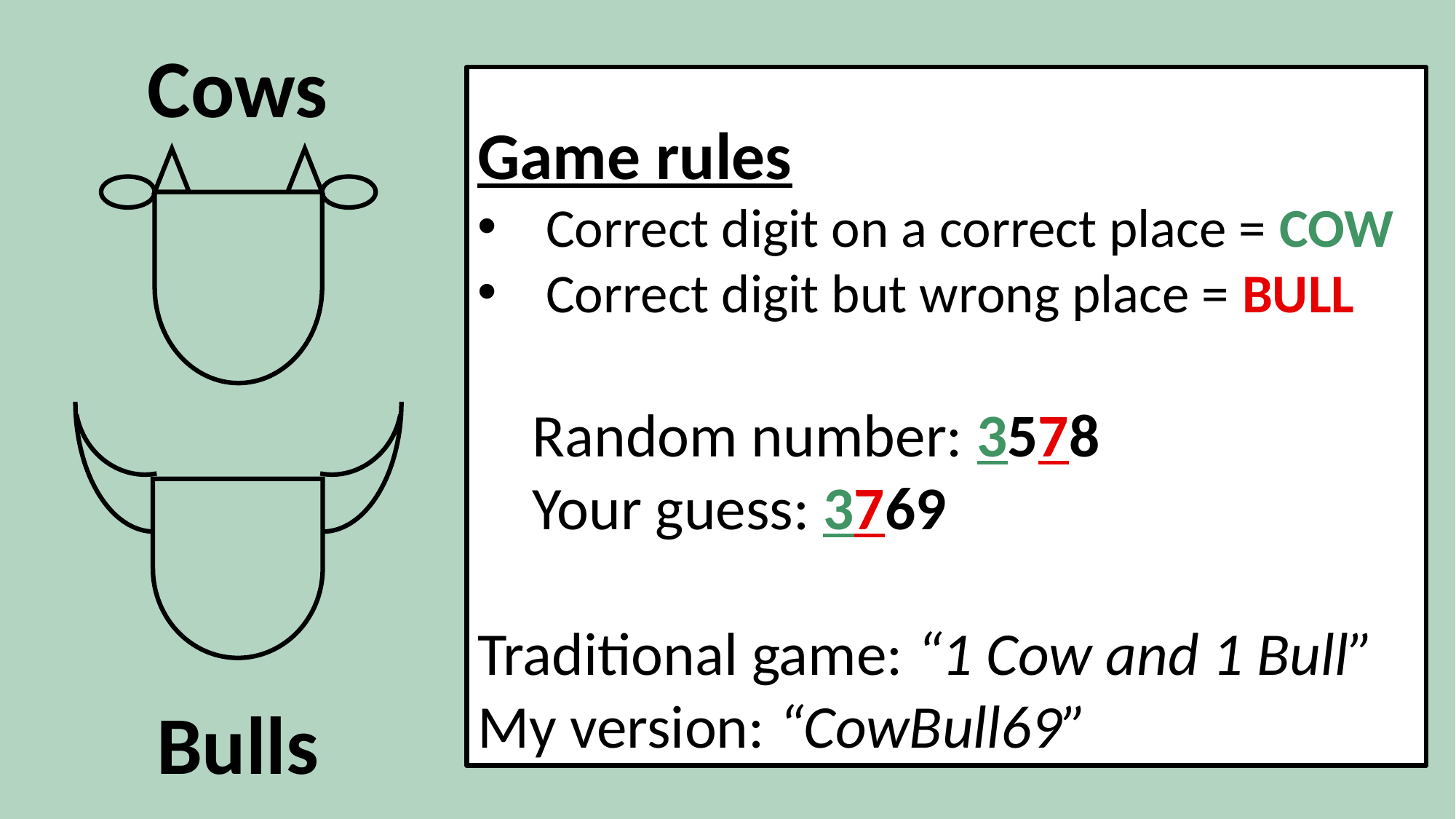

Cows
Game rules
Correct digit on a correct place = COW
Correct digit but wrong place = BULL

Random number: 3578
Your guess: 3769

Traditional game: “1 Cow and 1 Bull”
My version: “CowBull69”

Bulls